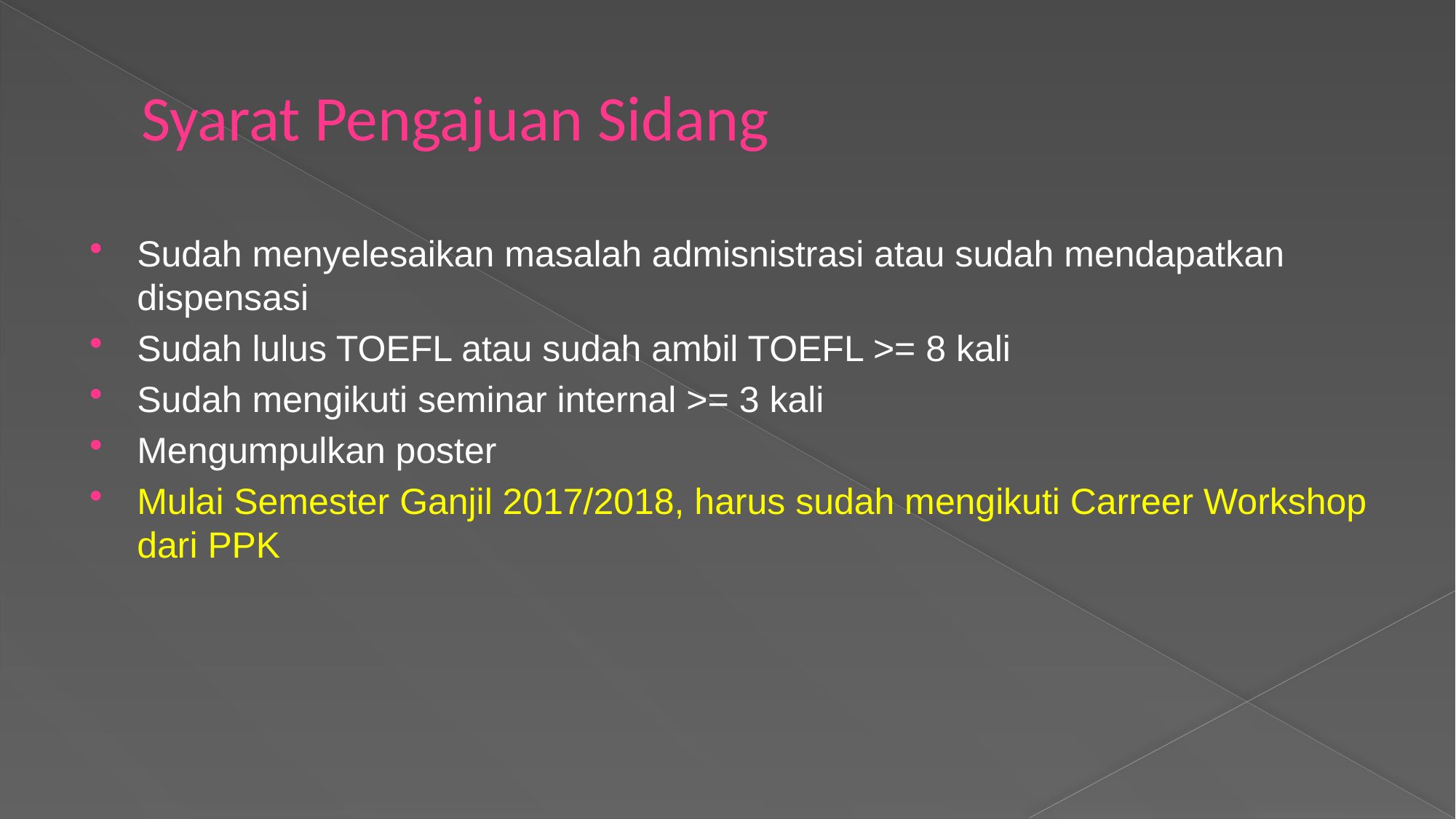

# Syarat Pengajuan Sidang
Sudah menyelesaikan masalah admisnistrasi atau sudah mendapatkan dispensasi
Sudah lulus TOEFL atau sudah ambil TOEFL >= 8 kali
Sudah mengikuti seminar internal >= 3 kali
Mengumpulkan poster
Mulai Semester Ganjil 2017/2018, harus sudah mengikuti Carreer Workshop dari PPK